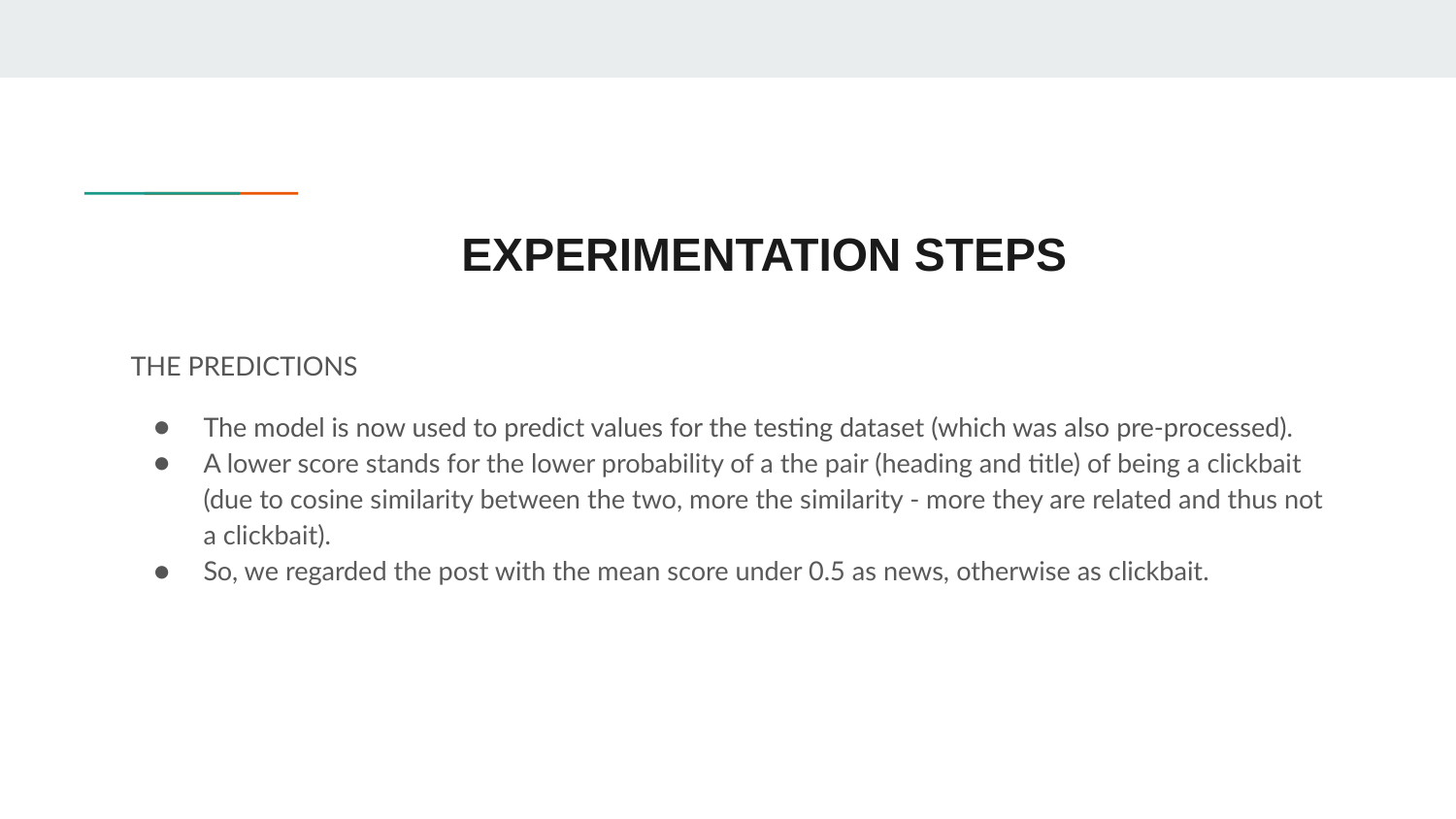

# EXPERIMENTATION STEPS
THE PREDICTIONS
The model is now used to predict values for the testing dataset (which was also pre-processed).
A lower score stands for the lower probability of a the pair (heading and title) of being a clickbait (due to cosine similarity between the two, more the similarity - more they are related and thus not a clickbait).
So, we regarded the post with the mean score under 0.5 as news, otherwise as clickbait.